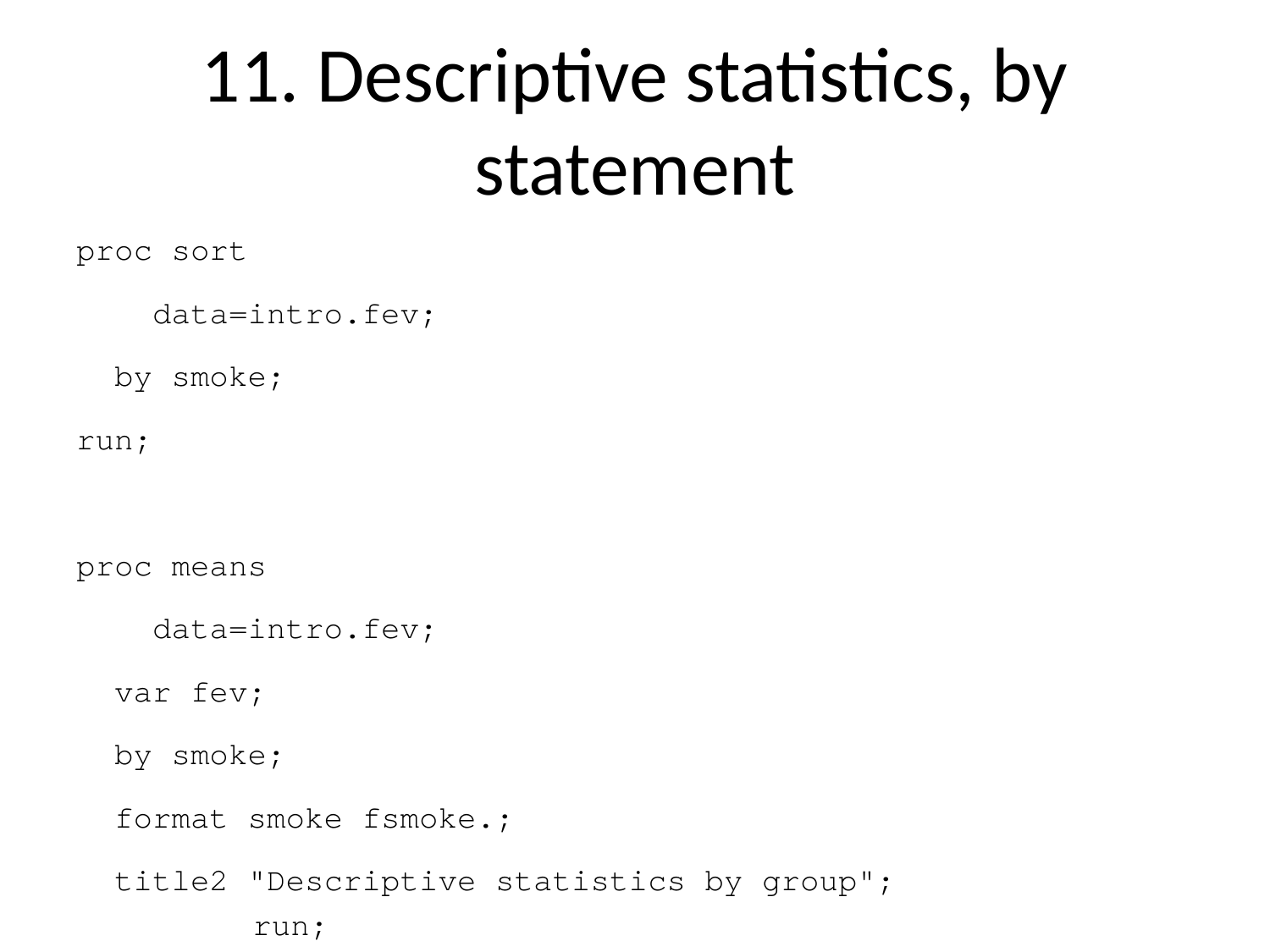

# 11. Descriptive statistics, by statement
proc sort
    data=intro.fev;
  by smoke;
run;

proc means
    data=intro.fev;
  var fev;
  by smoke;
  format smoke fsmoke.;
  title2 "Descriptive statistics by group";
run;